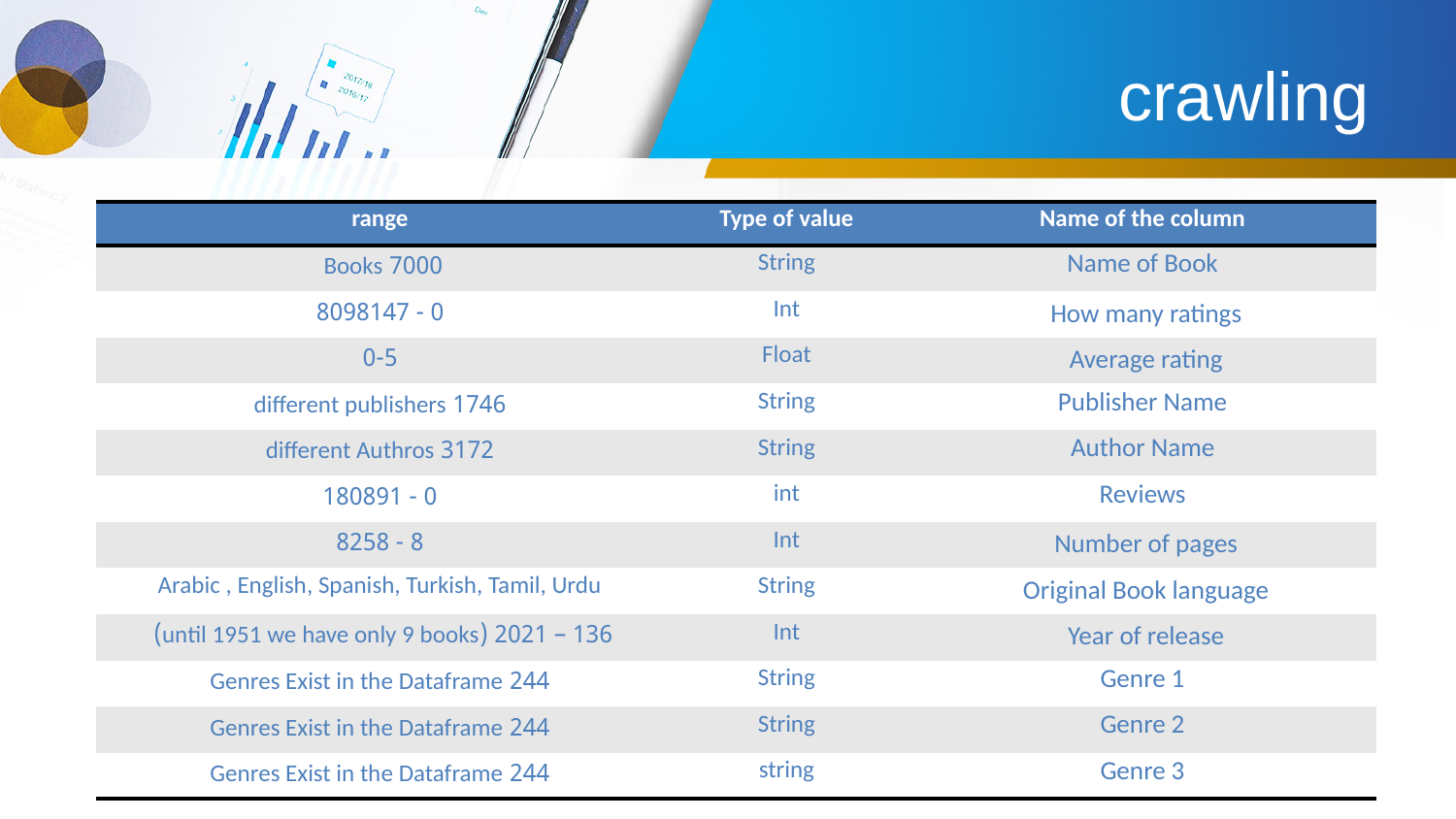

# crawling

| range | Type of value | Name of the column |
| --- | --- | --- |
| 7000 Books | String | Name of Book |
| 0 - 8098147 | Int | How many ratings |
| 0-5 | Float | Average rating |
| 1746 different publishers | String | Publisher Name |
| 3172 different Authros | String | Author Name |
| 0 - 180891 | int | Reviews |
| 8 - 8258 | Int | Number of pages |
| Arabic , English, Spanish, Turkish, Tamil, Urdu | String | Original Book language |
| 136 – 2021 (until 1951 we have only 9 books) | Int | Year of release |
| 244 Genres Exist in the Dataframe | String | Genre 1 |
| 244 Genres Exist in the Dataframe | String | Genre 2 |
| 244 Genres Exist in the Dataframe | string | Genre 3 |